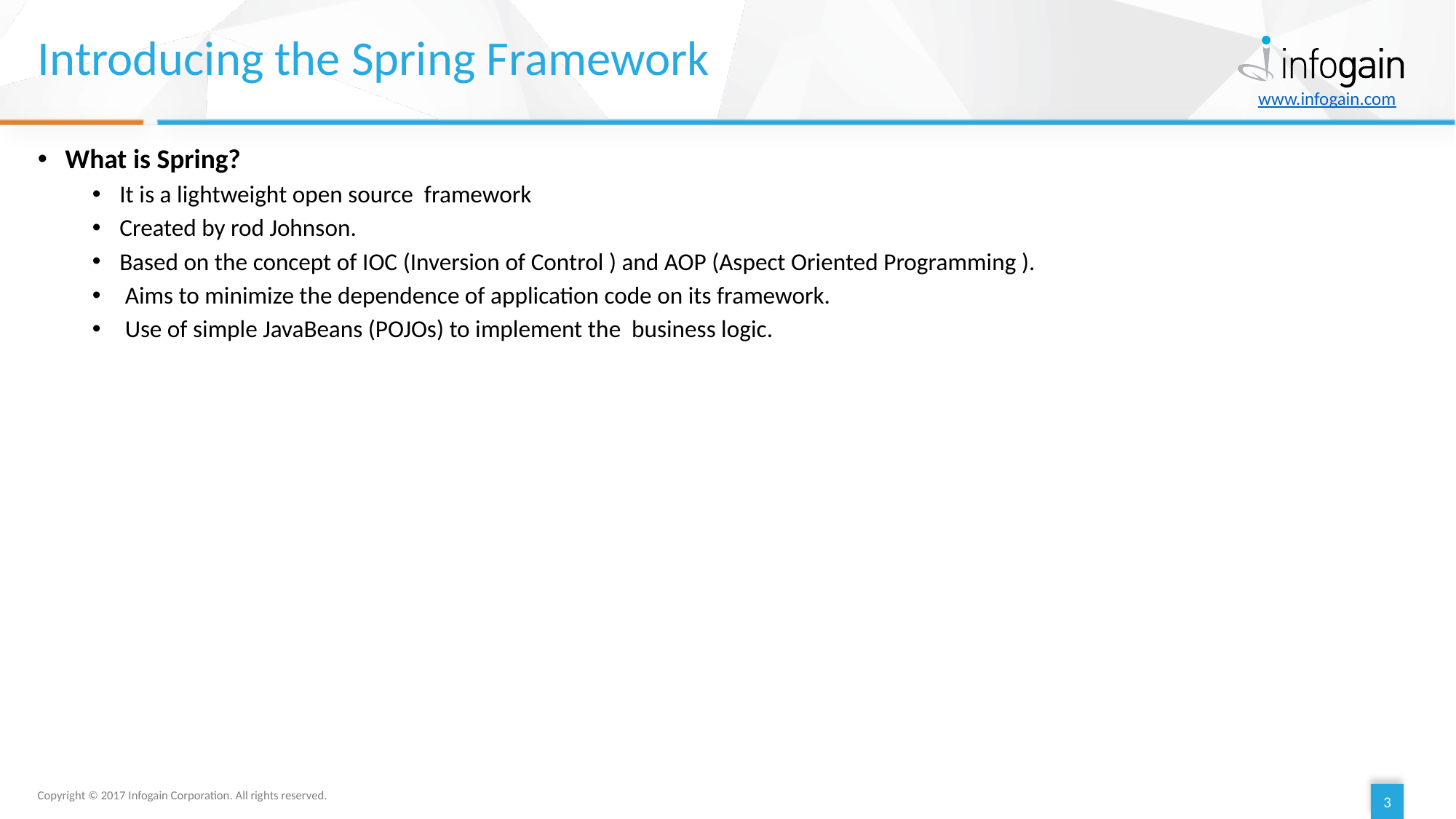

# Introducing the Spring Framework
What is Spring?
It is a lightweight open source  framework
Created by rod Johnson.
Based on the concept of IOC (Inversion of Control ) and AOP (Aspect Oriented Programming ).
 Aims to minimize the dependence of application code on its framework.
 Use of simple JavaBeans (POJOs) to implement the  business logic.